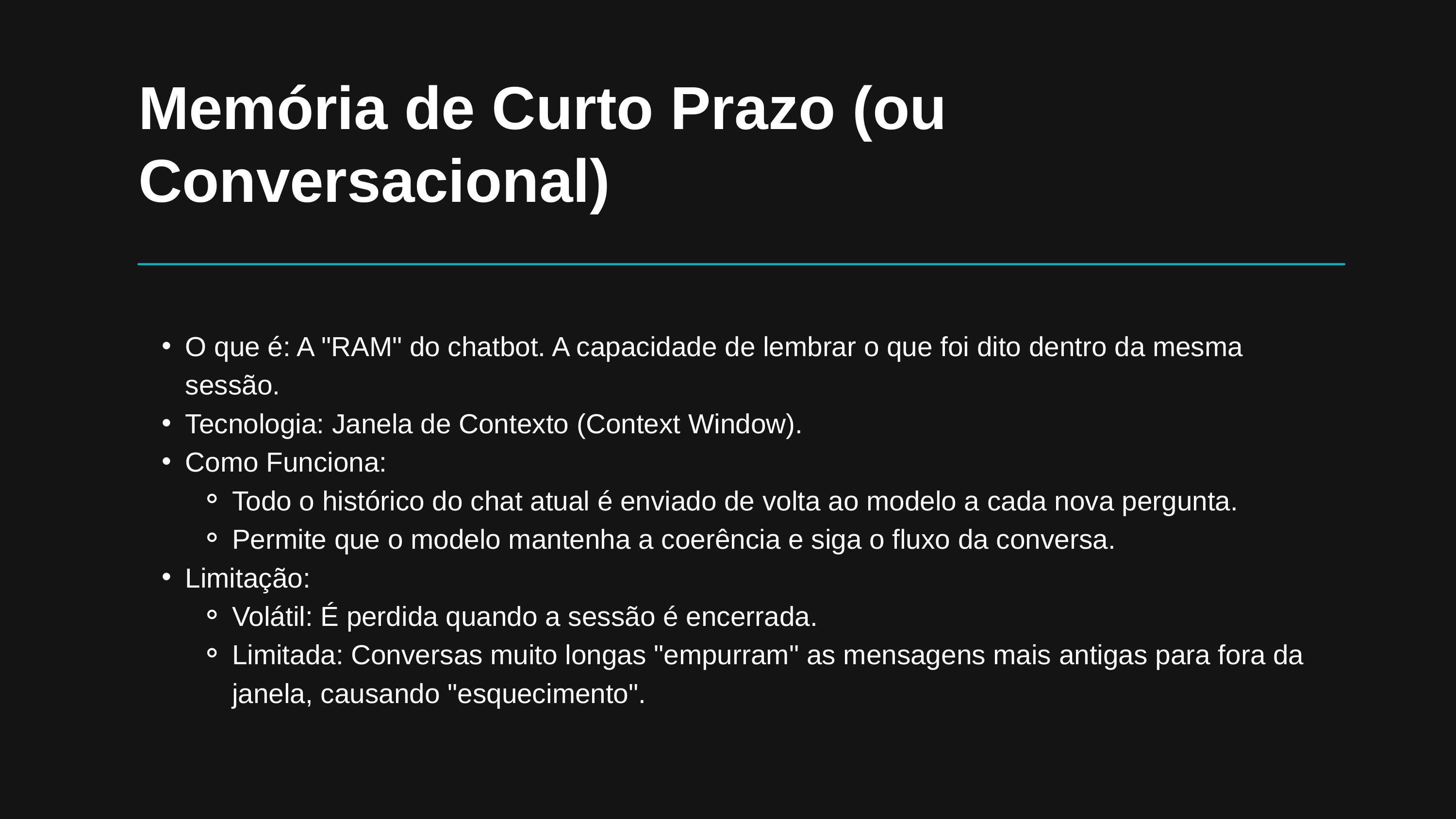

Memória de Curto Prazo (ou Conversacional)

O que é: A "RAM" do chatbot. A capacidade de lembrar o que foi dito dentro da mesma sessão.
Tecnologia: Janela de Contexto (Context Window).
Como Funciona:
Todo o histórico do chat atual é enviado de volta ao modelo a cada nova pergunta.
Permite que o modelo mantenha a coerência e siga o fluxo da conversa.
Limitação:
Volátil: É perdida quando a sessão é encerrada.
Limitada: Conversas muito longas "empurram" as mensagens mais antigas para fora da janela, causando "esquecimento".